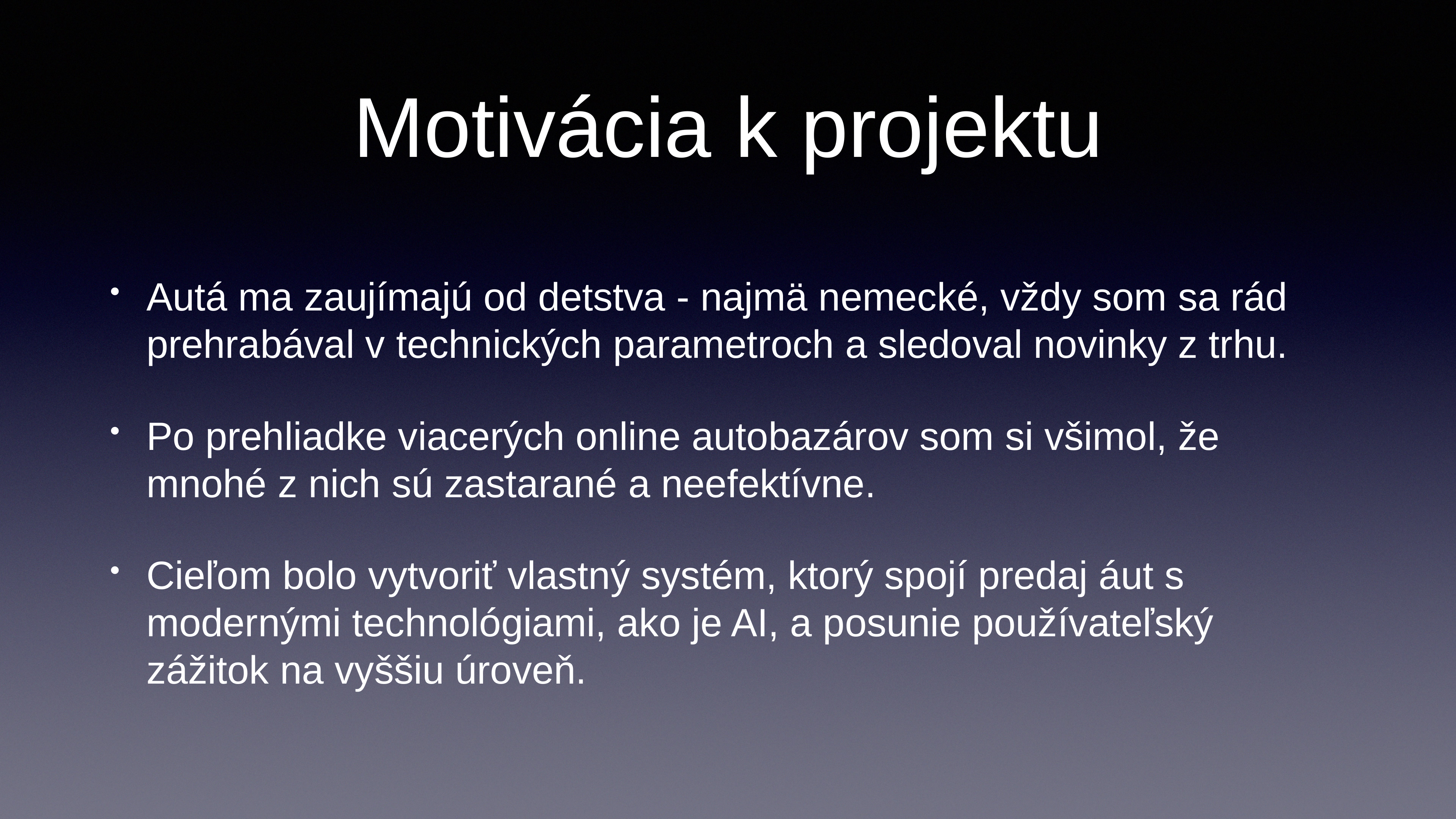

# Motivácia k projektu
Autá ma zaujímajú od detstva - najmä nemecké, vždy som sa rád prehrabával v technických parametroch a sledoval novinky z trhu.
Po prehliadke viacerých online autobazárov som si všimol, že mnohé z nich sú zastarané a neefektívne.
Cieľom bolo vytvoriť vlastný systém, ktorý spojí predaj áut s modernými technológiami, ako je AI, a posunie používateľský zážitok na vyššiu úroveň.